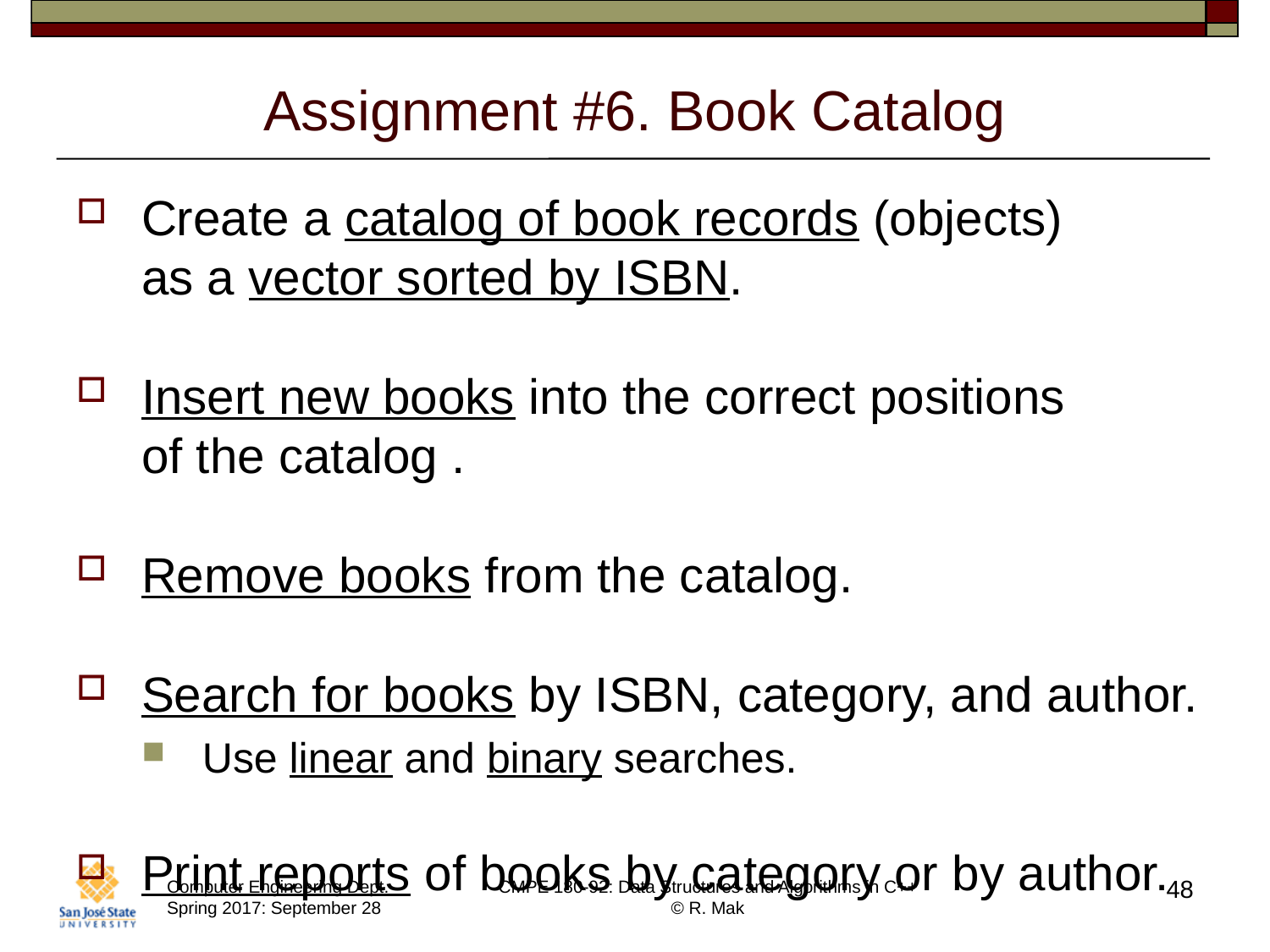

# Assignment #6. Book Catalog
Create a catalog of book records (objects)
as a vector sorted by ISBN.

Insert new books into the correct positions
of the catalog .

Remove books from the catalog.

Search for books by ISBN, category, and author.
Use linear and binary searches.

Print reports of books by category or by author.
48